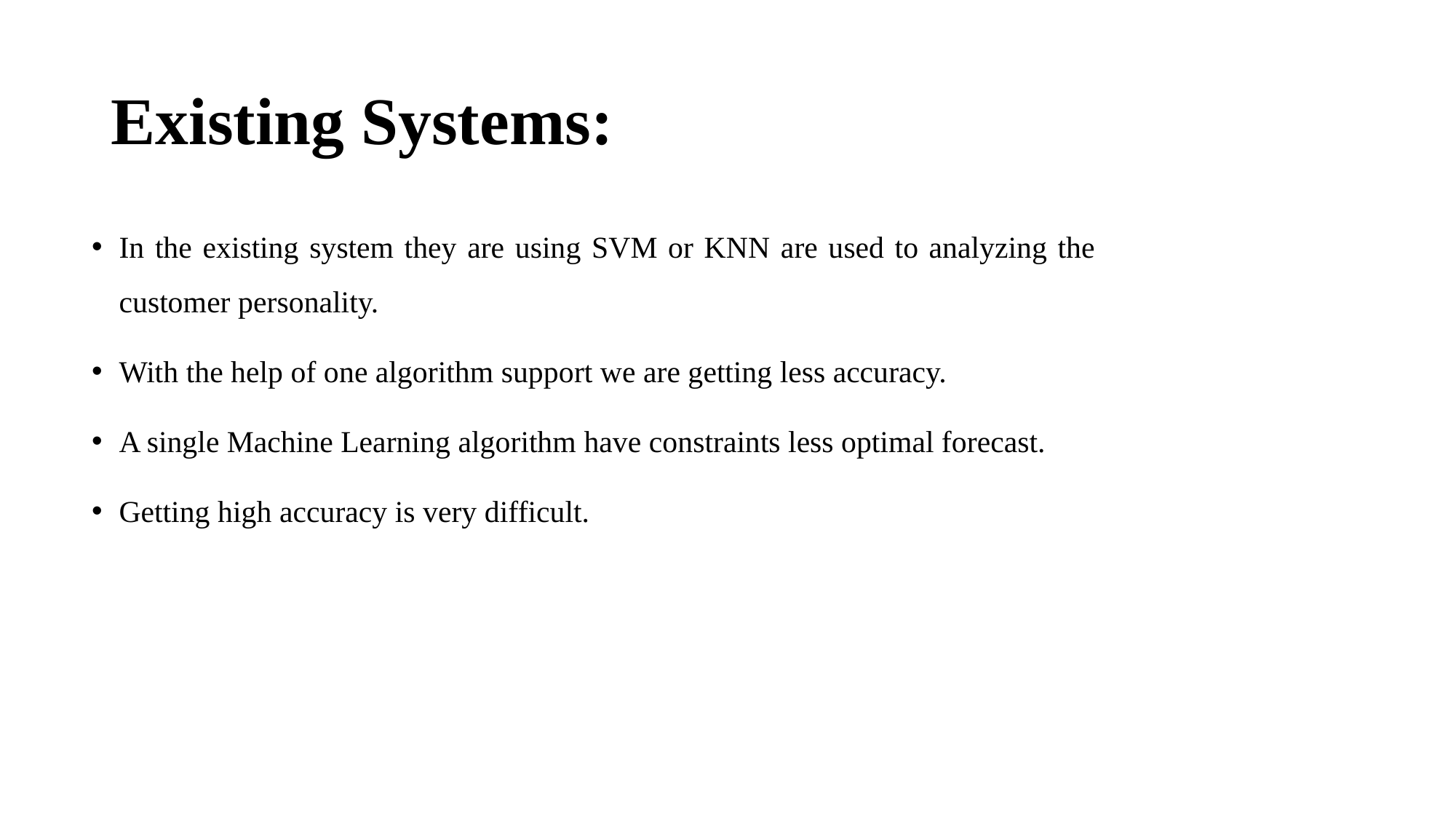

# Existing Systems:
In the existing system they are using SVM or KNN are used to analyzing the customer personality.
With the help of one algorithm support we are getting less accuracy.
A single Machine Learning algorithm have constraints less optimal forecast.
Getting high accuracy is very difficult.